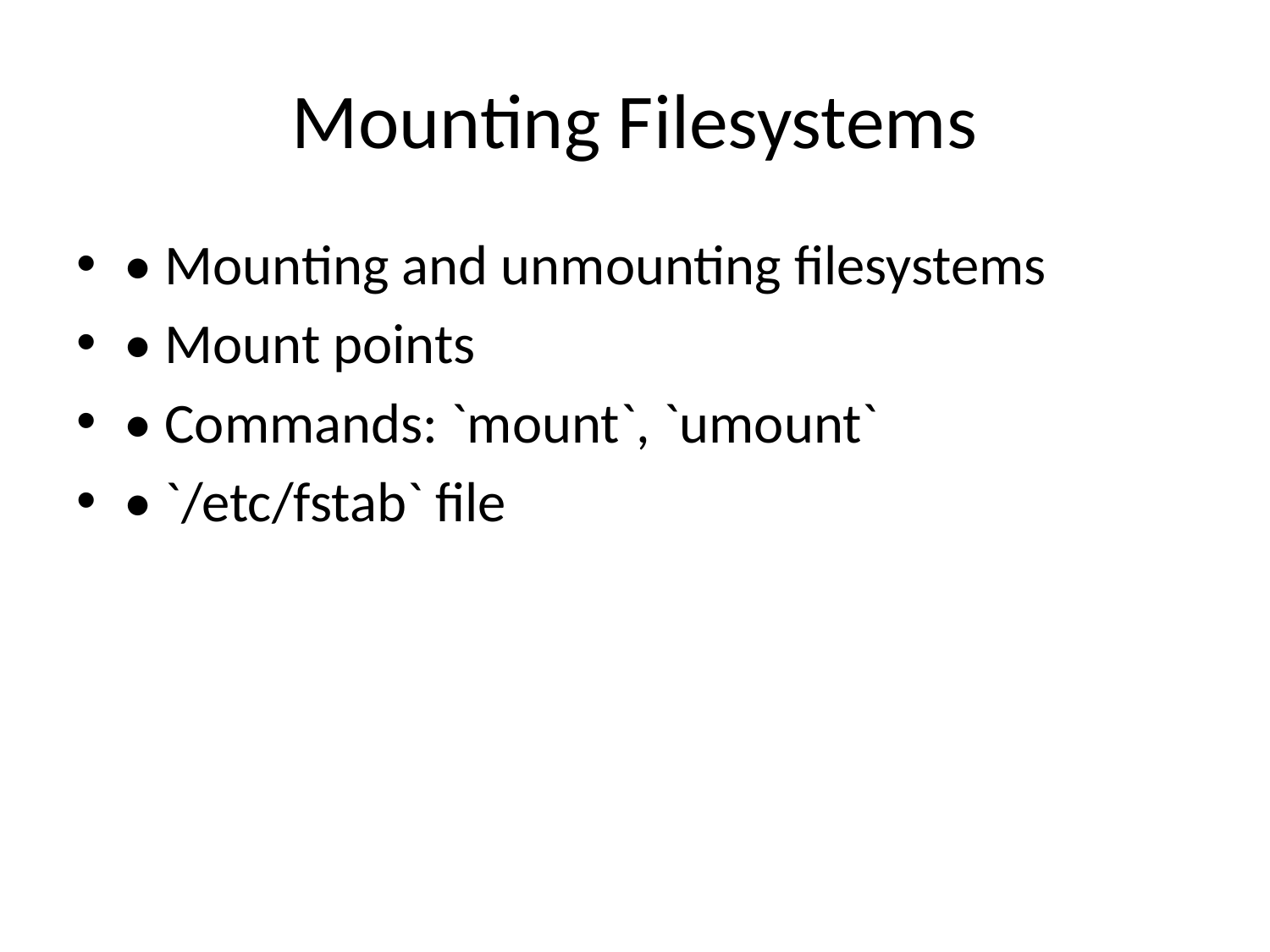

# Mounting Filesystems
• Mounting and unmounting filesystems
• Mount points
• Commands: `mount`, `umount`
• `/etc/fstab` file